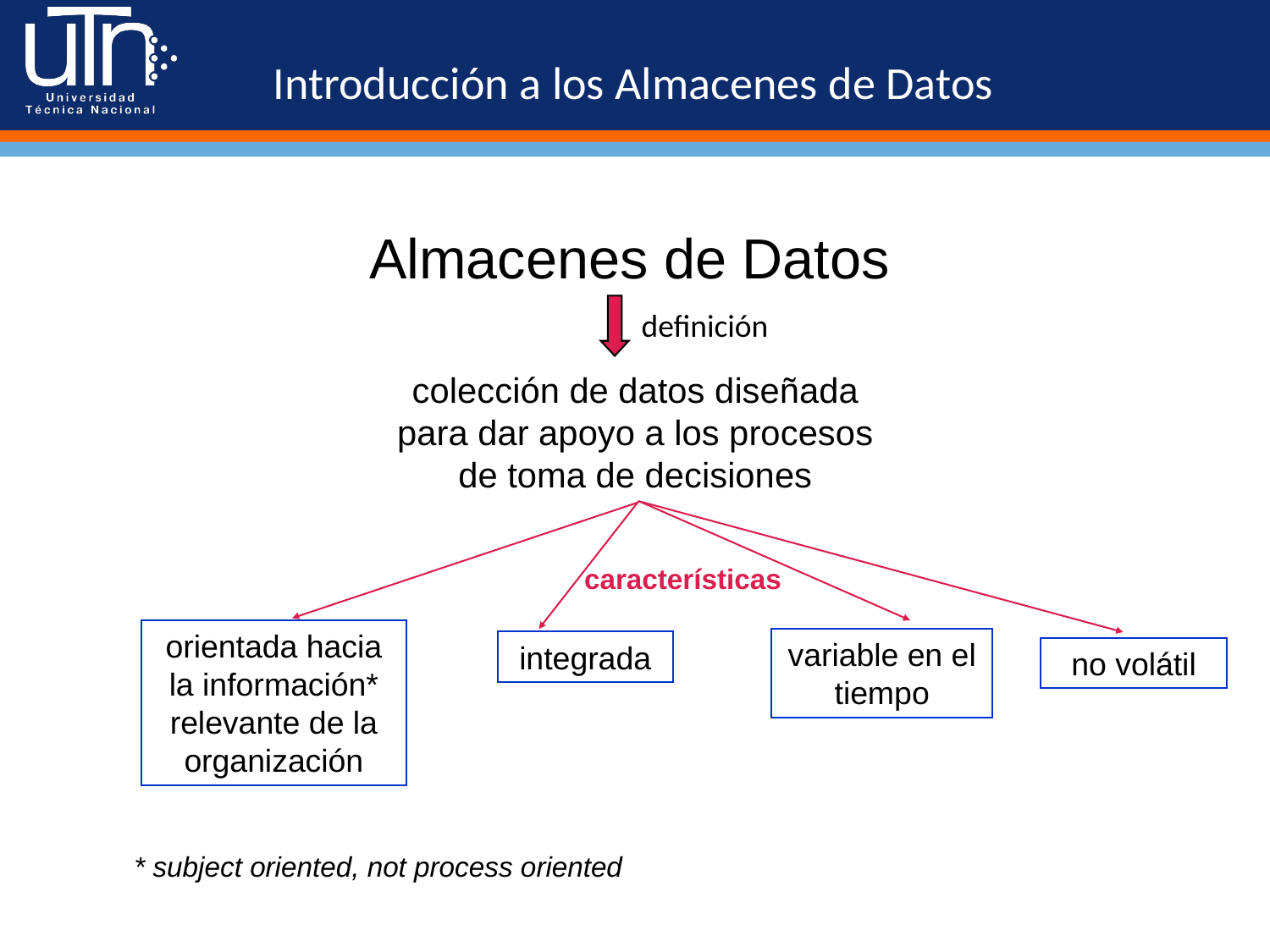

#
Introducción a los Almacenes de Datos

Almacenes de Datos

definición
colección de datos diseñada para dar apoyo a los procesos de toma de decisiones

variable en el tiempo

integrada

no volátil

orientada hacia la información* relevante de la organización
características
* subject oriented, not process oriented